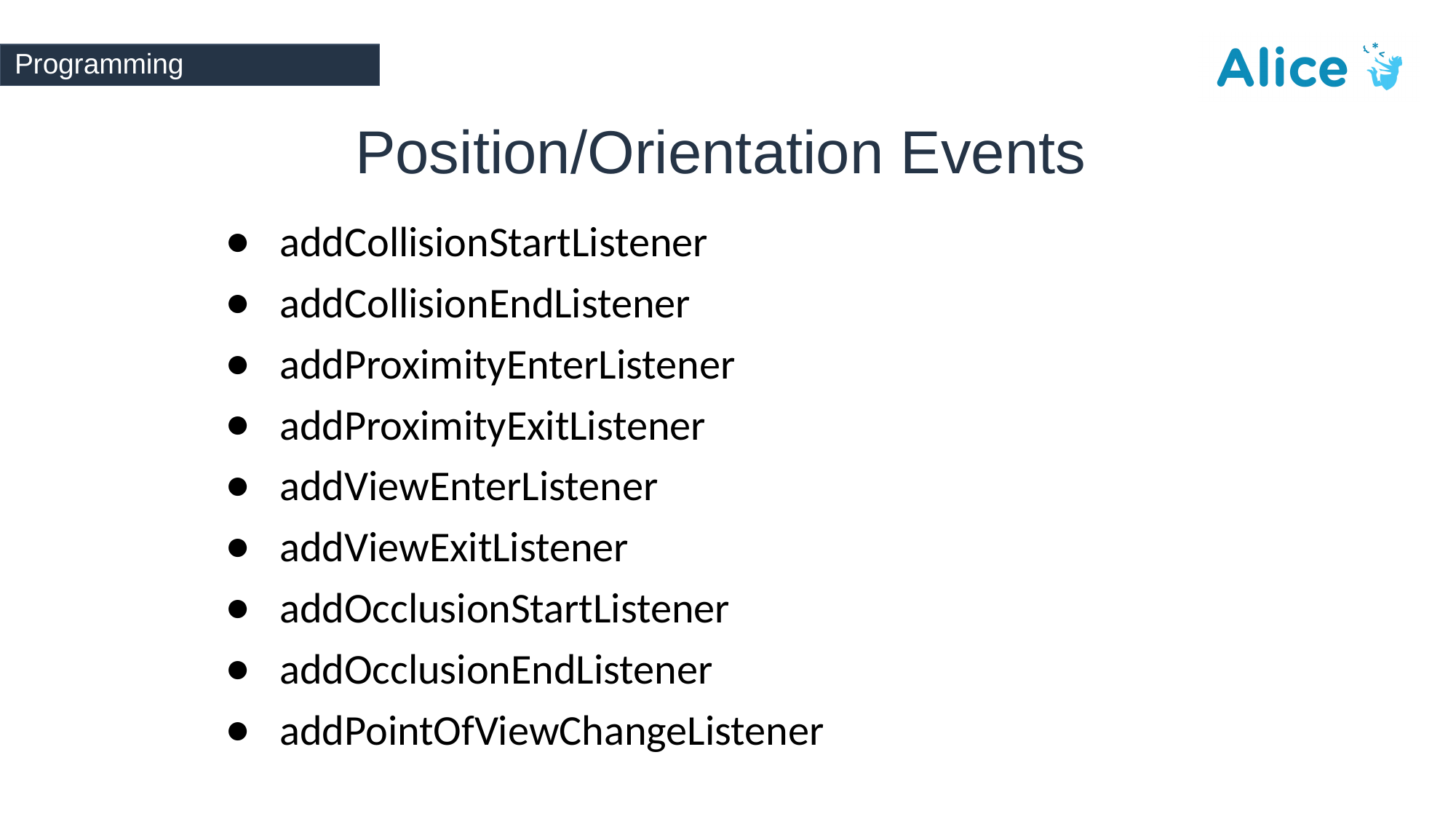

# Programming
Position/Orientation Events
addCollisionStartListener
addCollisionEndListener
addProximityEnterListener
addProximityExitListener
addViewEnterListener
addViewExitListener
addOcclusionStartListener
addOcclusionEndListener
addPointOfViewChangeListener